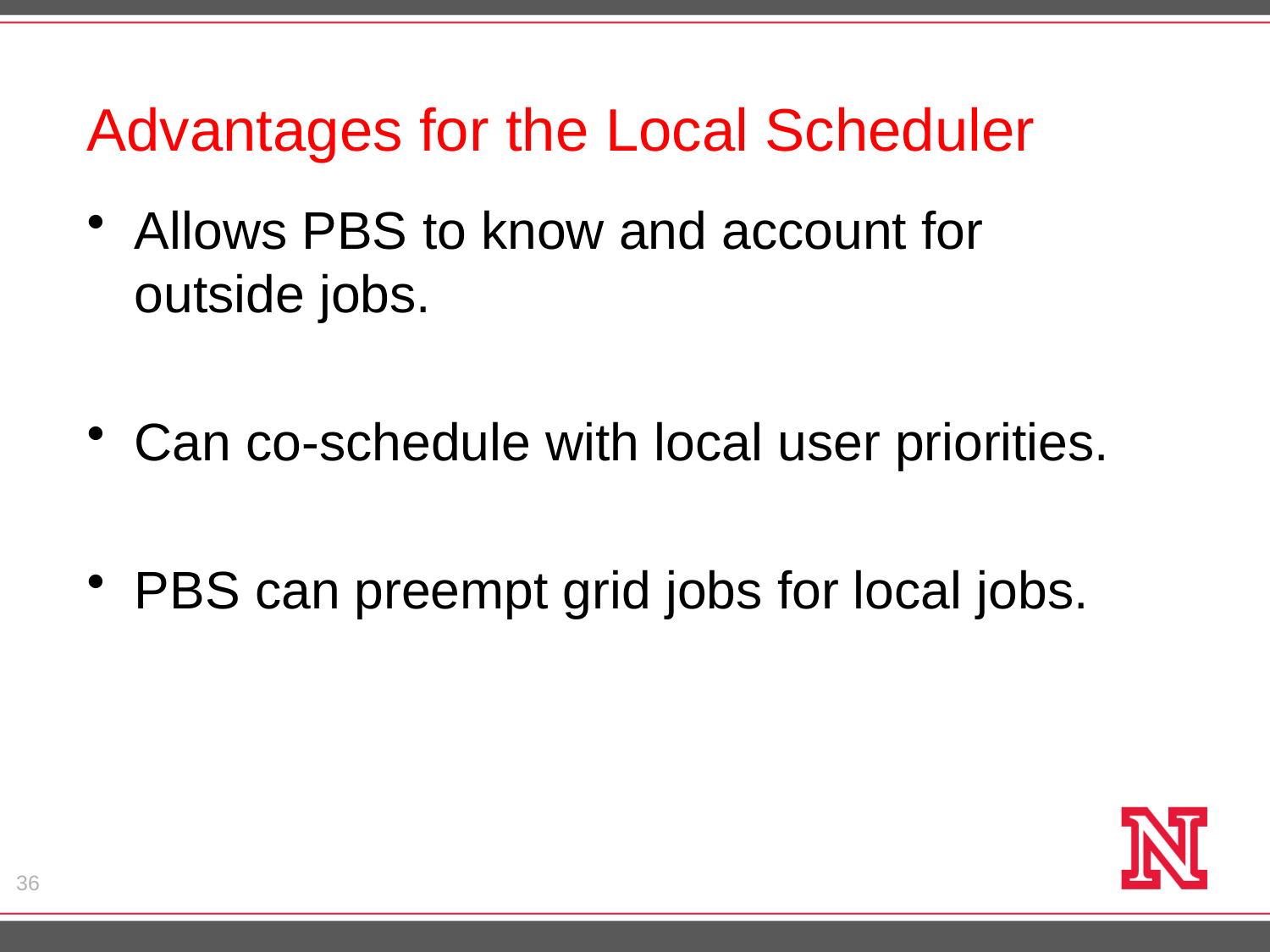

# Advantages for the Local Scheduler
Allows PBS to know and account for outside jobs.

Can co-schedule with local user priorities.

PBS can preempt grid jobs for local jobs.

36